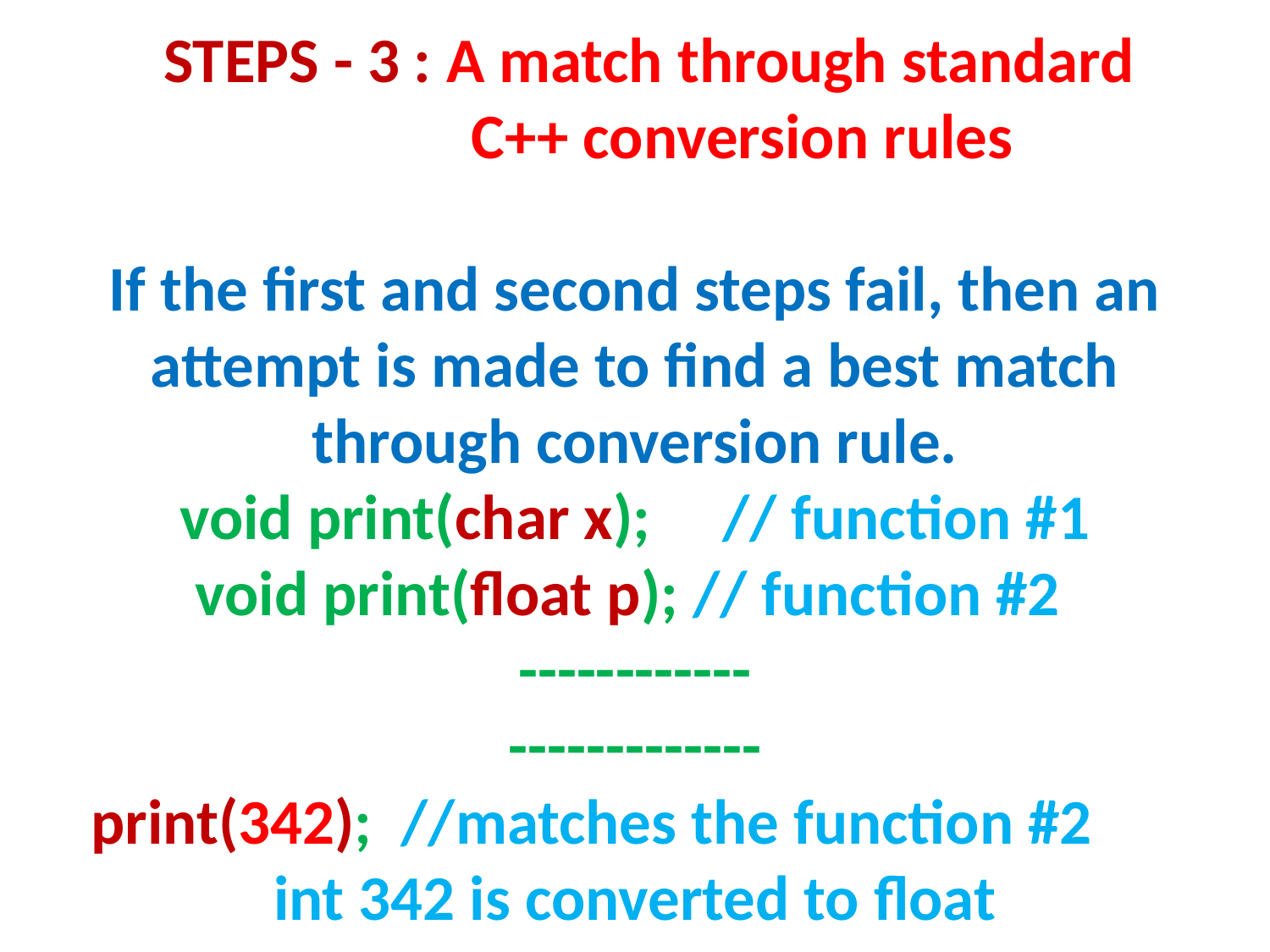

# STEPS - 3 : A match through standard C++ conversion rules If the first and second steps fail, then an attempt is made to find a best match through conversion rule. void print(char x);     // function #1 void print(float p); // function #2 ------------ ------------- print(342);  //matches the function #2       int 342 is converted to float